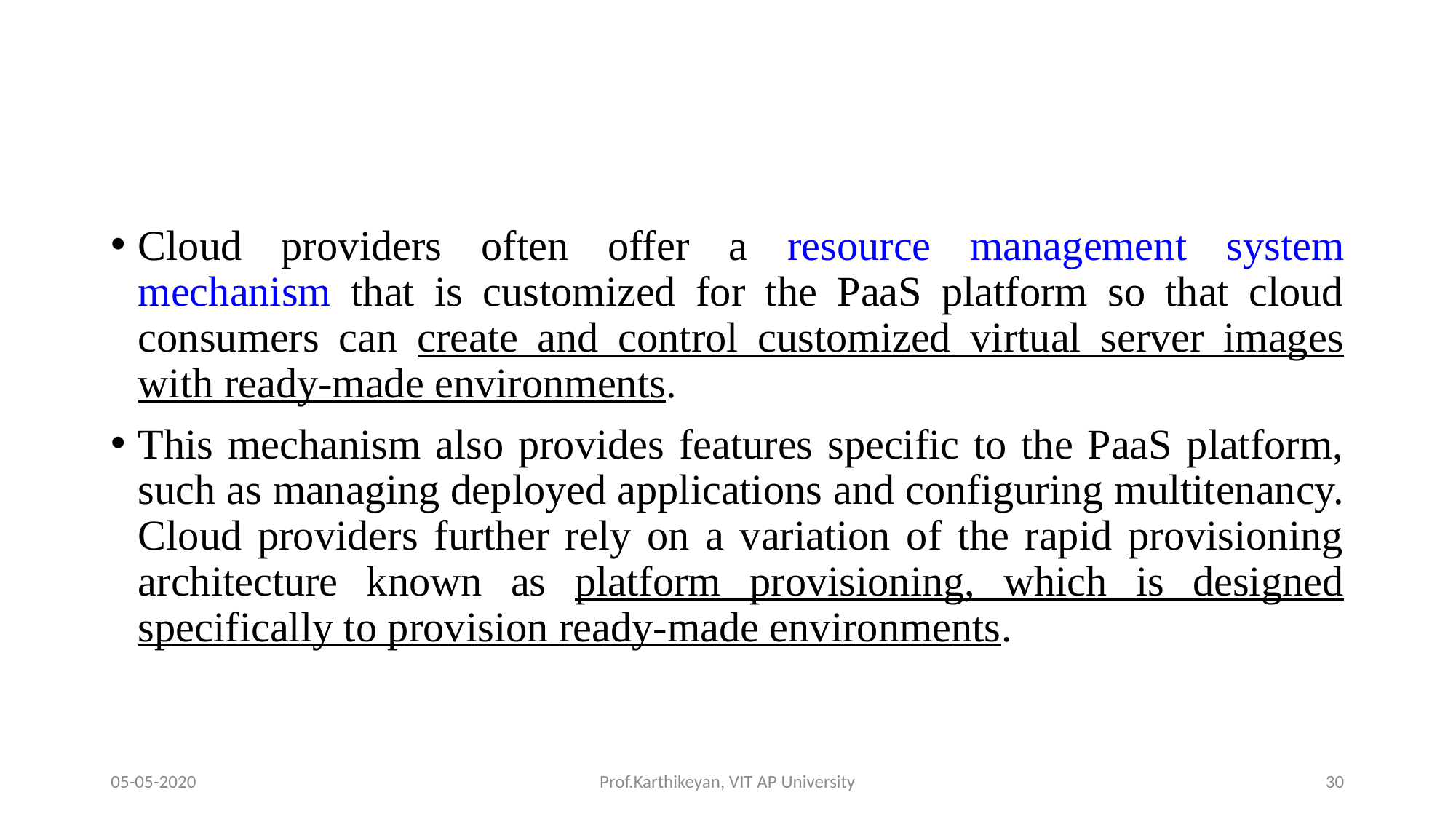

#
Cloud providers often offer a resource management system mechanism that is customized for the PaaS platform so that cloud consumers can create and control customized virtual server images with ready-made environments.
This mechanism also provides features specific to the PaaS platform, such as managing deployed applications and configuring multitenancy. Cloud providers further rely on a variation of the rapid provisioning architecture known as platform provisioning, which is designed specifically to provision ready-made environments.
05-05-2020
Prof.Karthikeyan, VIT AP University
30